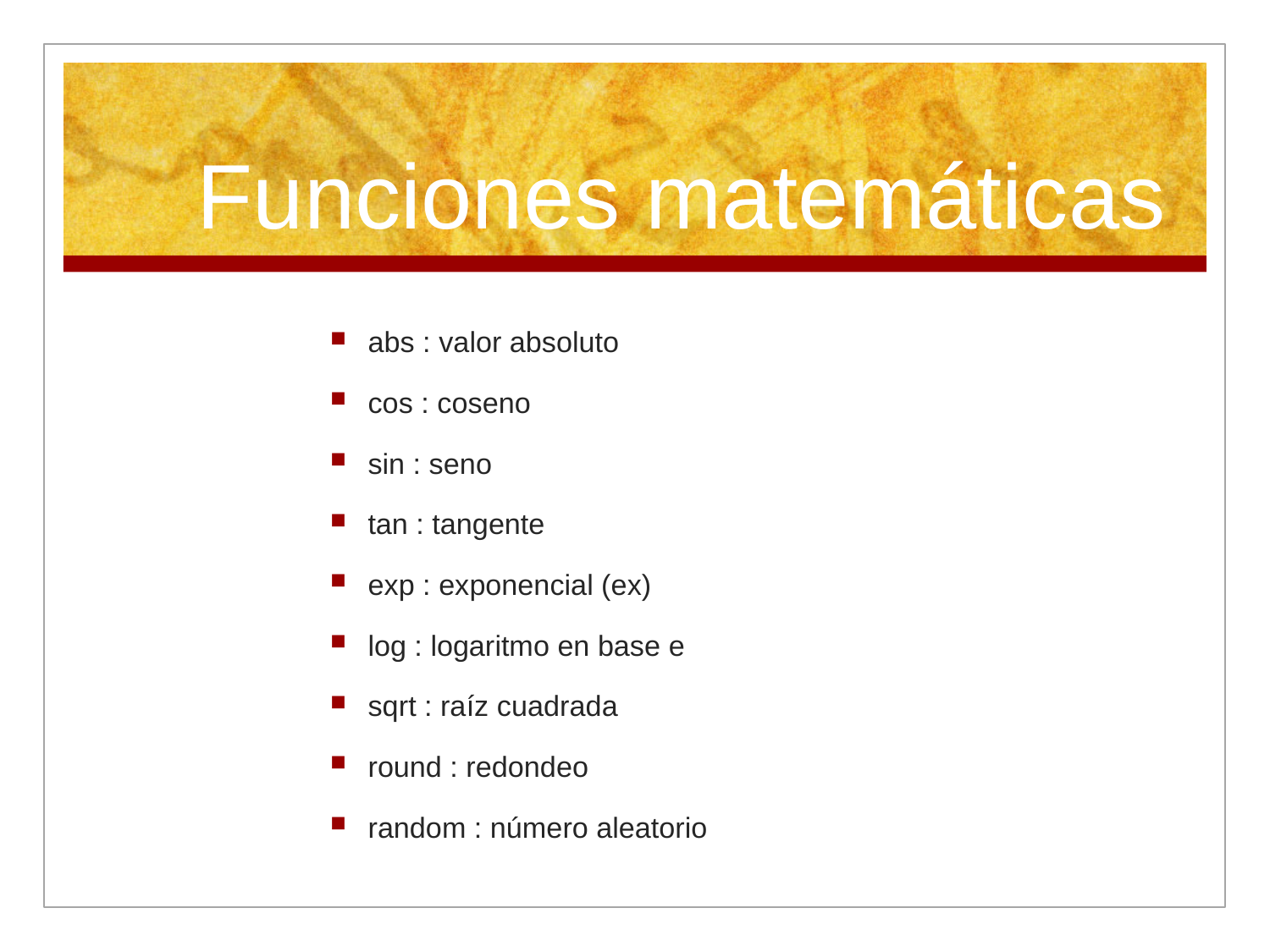

# Funciones matemáticas
abs : valor absoluto
cos : coseno
sin : seno
tan : tangente
exp : exponencial (ex)
log : logaritmo en base e
sqrt : raíz cuadrada
round : redondeo
random : número aleatorio